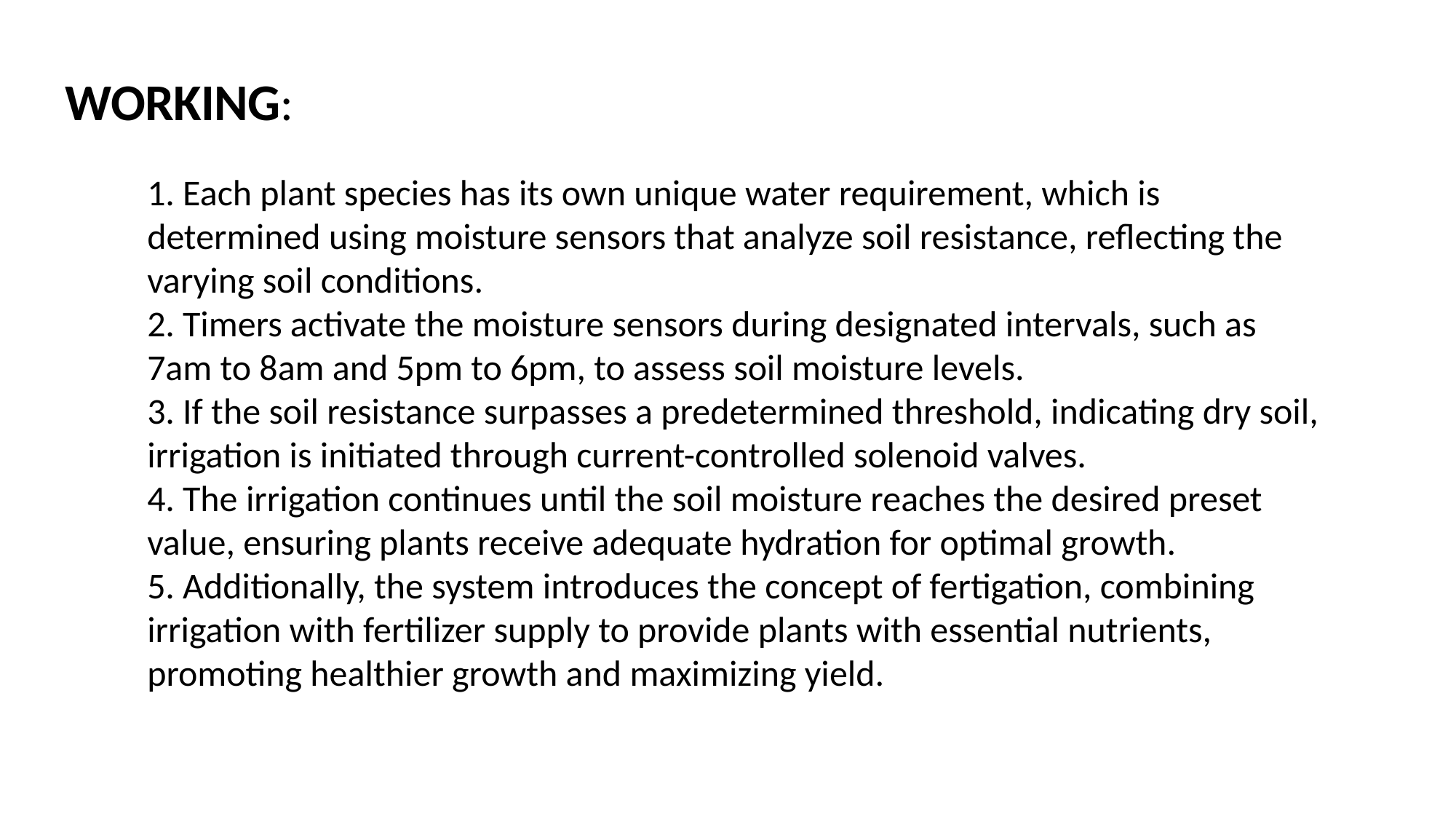

WORKING:
1. Each plant species has its own unique water requirement, which is determined using moisture sensors that analyze soil resistance, reflecting the varying soil conditions.
2. Timers activate the moisture sensors during designated intervals, such as 7am to 8am and 5pm to 6pm, to assess soil moisture levels.
3. If the soil resistance surpasses a predetermined threshold, indicating dry soil, irrigation is initiated through current-controlled solenoid valves.
4. The irrigation continues until the soil moisture reaches the desired preset value, ensuring plants receive adequate hydration for optimal growth.
5. Additionally, the system introduces the concept of fertigation, combining irrigation with fertilizer supply to provide plants with essential nutrients, promoting healthier growth and maximizing yield.